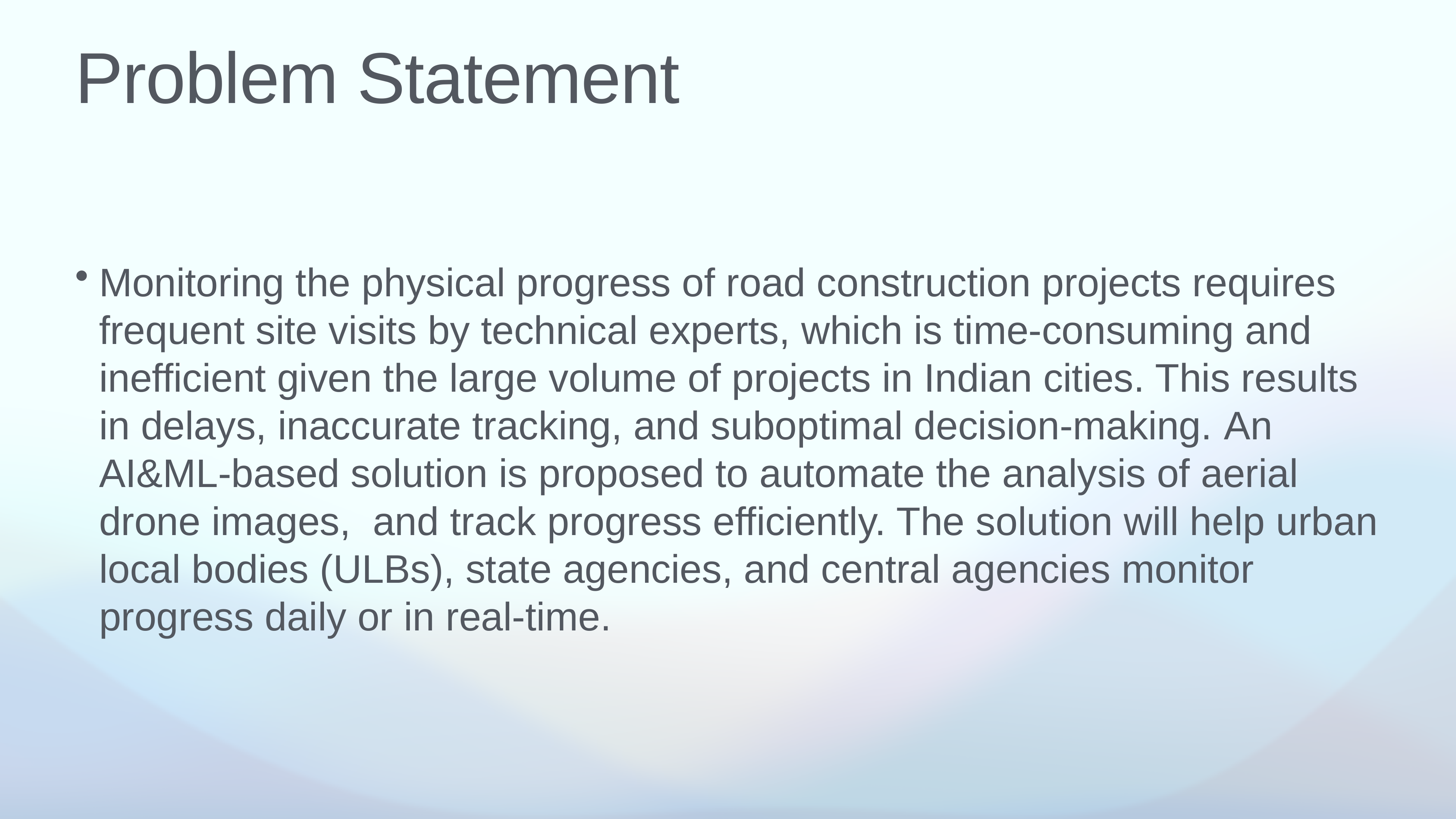

# Problem Statement

Monitoring the physical progress of road construction projects requires frequent site visits by technical experts, which is time-consuming and inefficient given the large volume of projects in Indian cities. This results in delays, inaccurate tracking, and suboptimal decision-making. An AI&ML-based solution is proposed to automate the analysis of aerial  drone images,  and track progress efficiently. The solution will help urban local bodies (ULBs), state agencies, and central agencies monitor progress daily or in real-time.